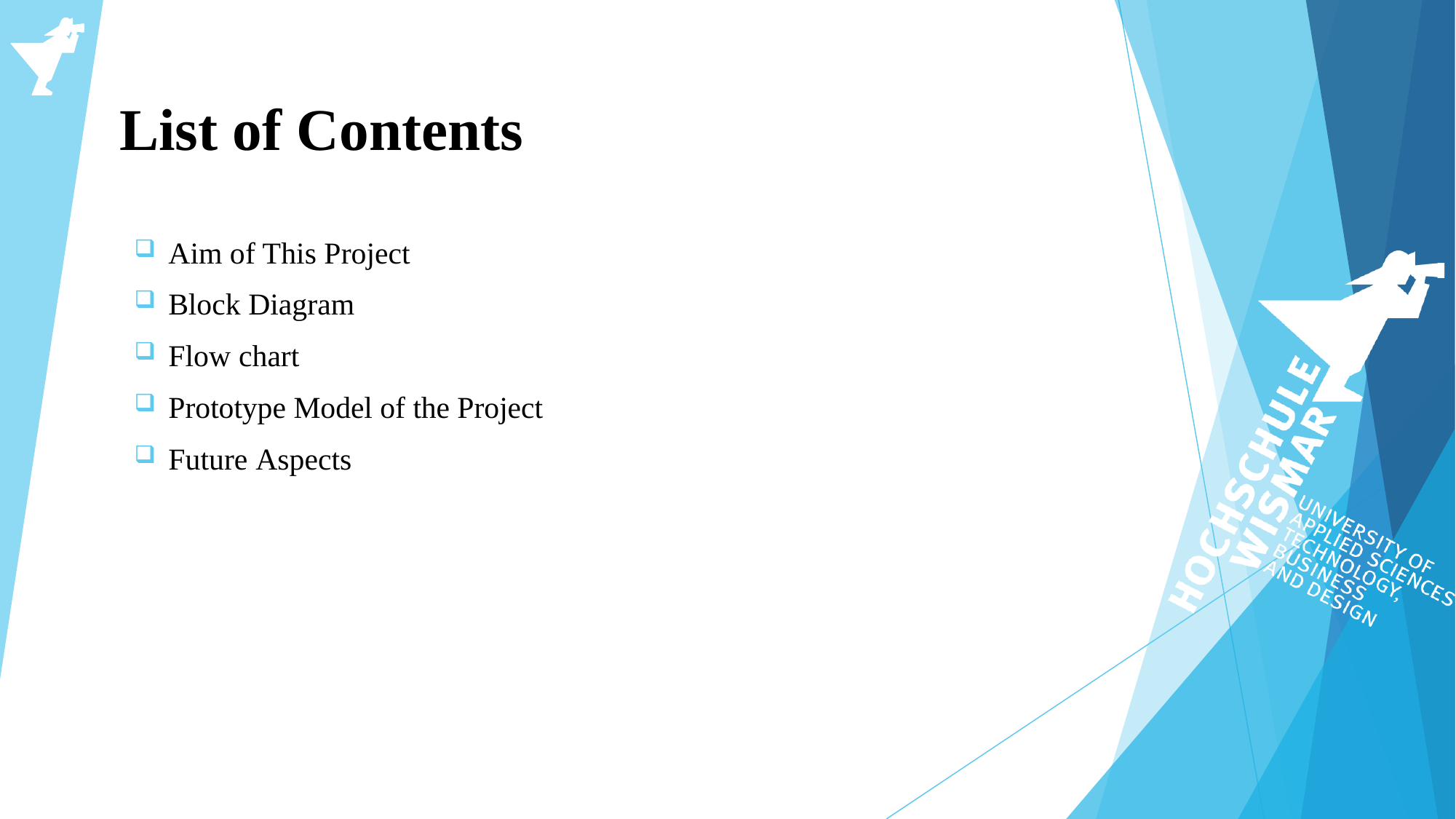

# List of Contents
Aim of This Project
Block Diagram
Flow chart
Prototype Model of the Project
Future Aspects